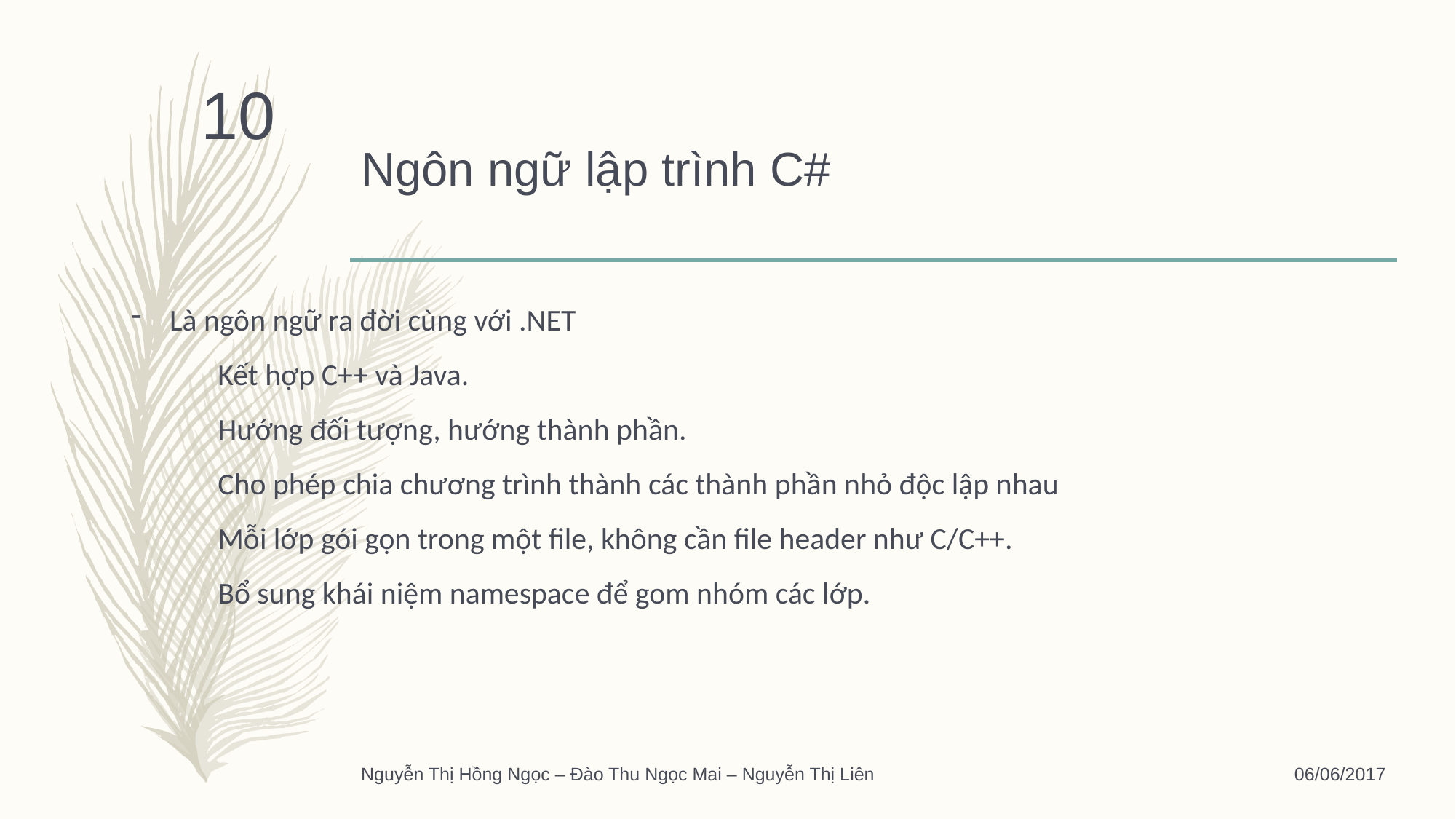

10
# Ngôn ngữ lập trình C#
Là ngôn ngữ ra đời cùng với .NET
Kết hợp C++ và Java.
Hướng đối tượng, hướng thành phần.
Cho phép chia chương trình thành các thành phần nhỏ độc lập nhau
Mỗi lớp gói gọn trong một file, không cần file header như C/C++.
Bổ sung khái niệm namespace để gom nhóm các lớp.

Nguyễn Thị Hồng Ngọc – Đào Thu Ngọc Mai – Nguyễn Thị Liên
06/06/2017